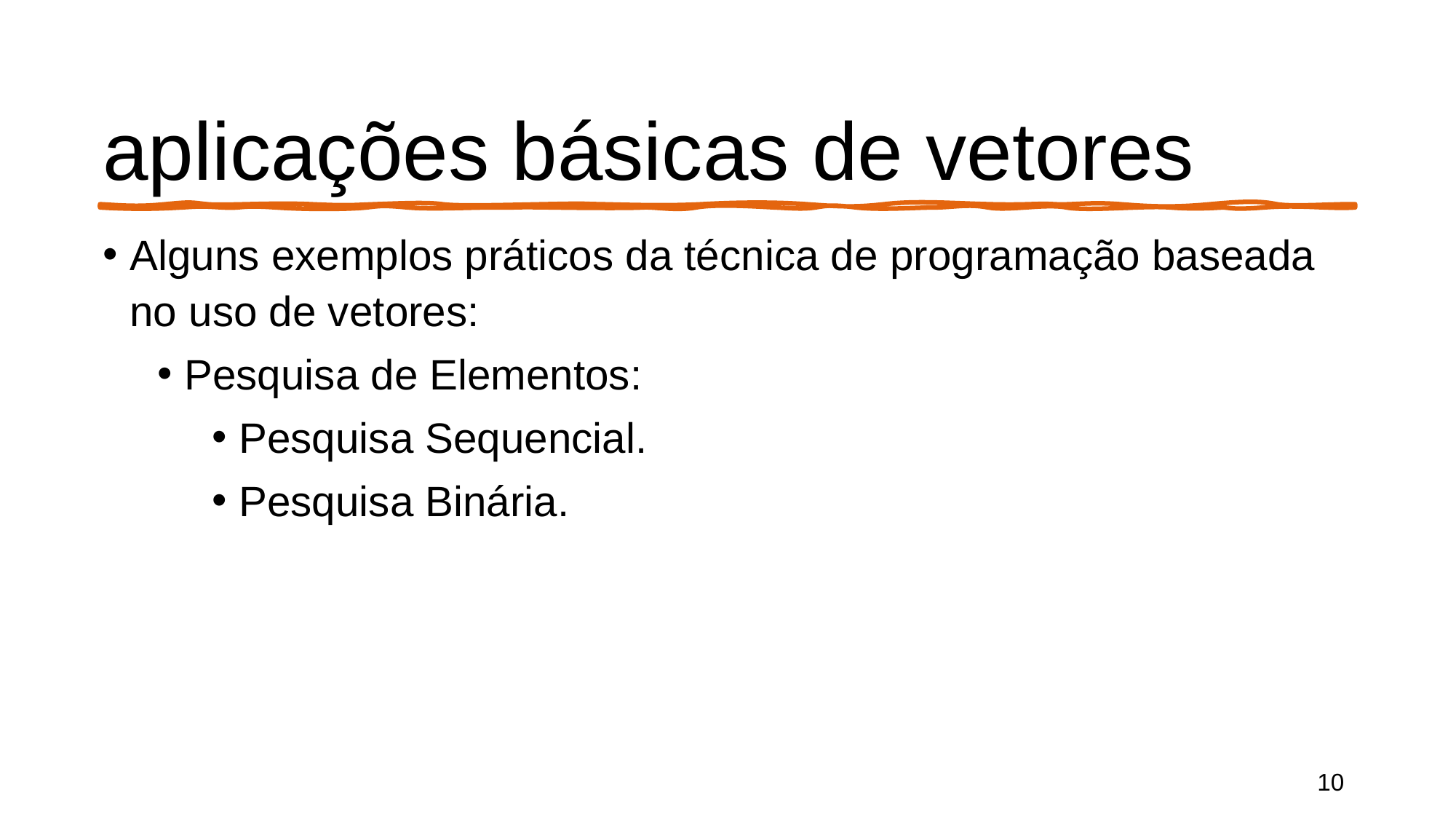

# aplicações básicas de vetores
Alguns exemplos práticos da técnica de programação baseada no uso de vetores:
Pesquisa de Elementos:
Pesquisa Sequencial.
Pesquisa Binária.
10